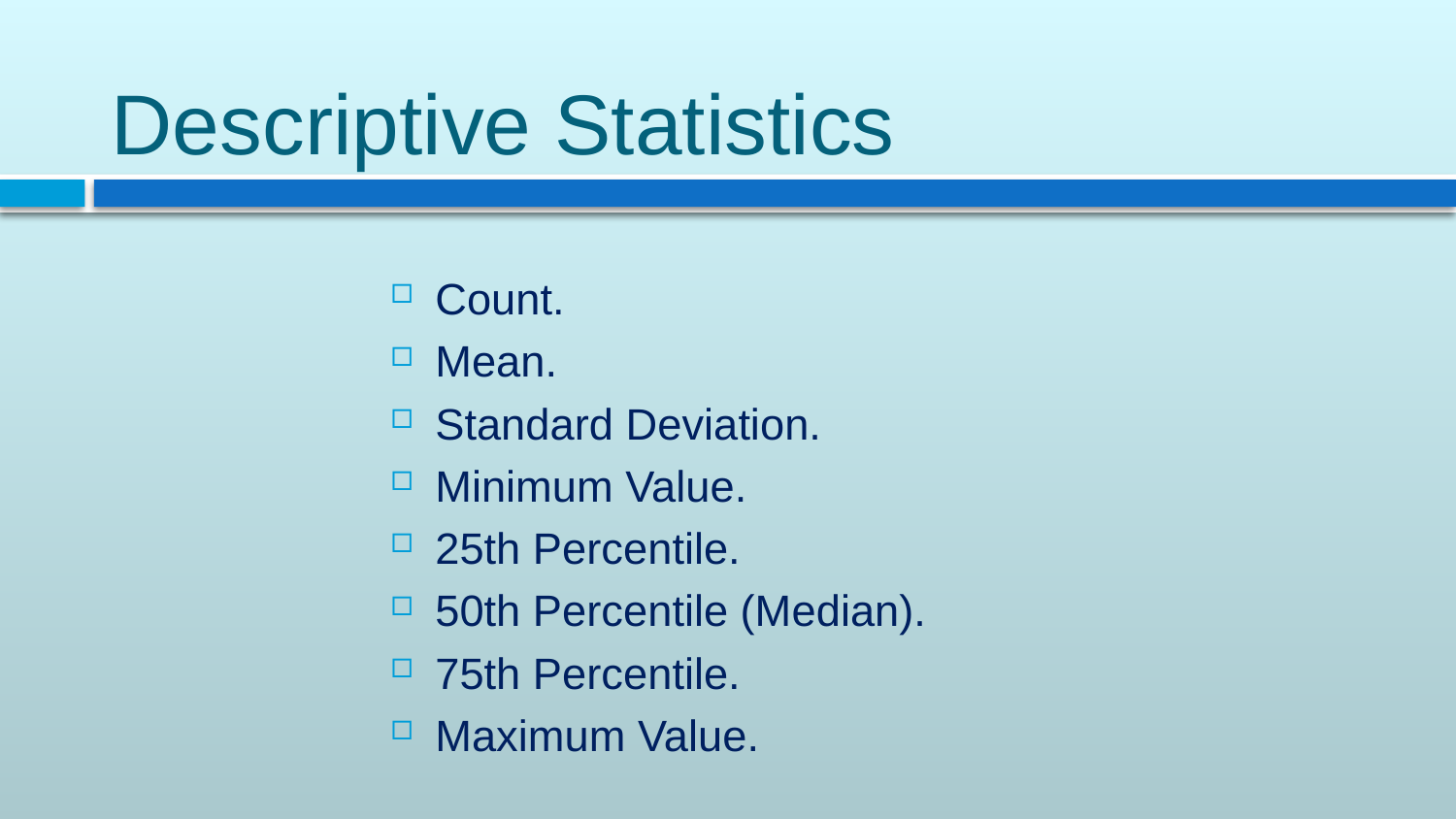

# Descriptive Statistics
Count.
Mean.
Standard Deviation.
Minimum Value.
25th Percentile.
50th Percentile (Median).
75th Percentile.
Maximum Value.